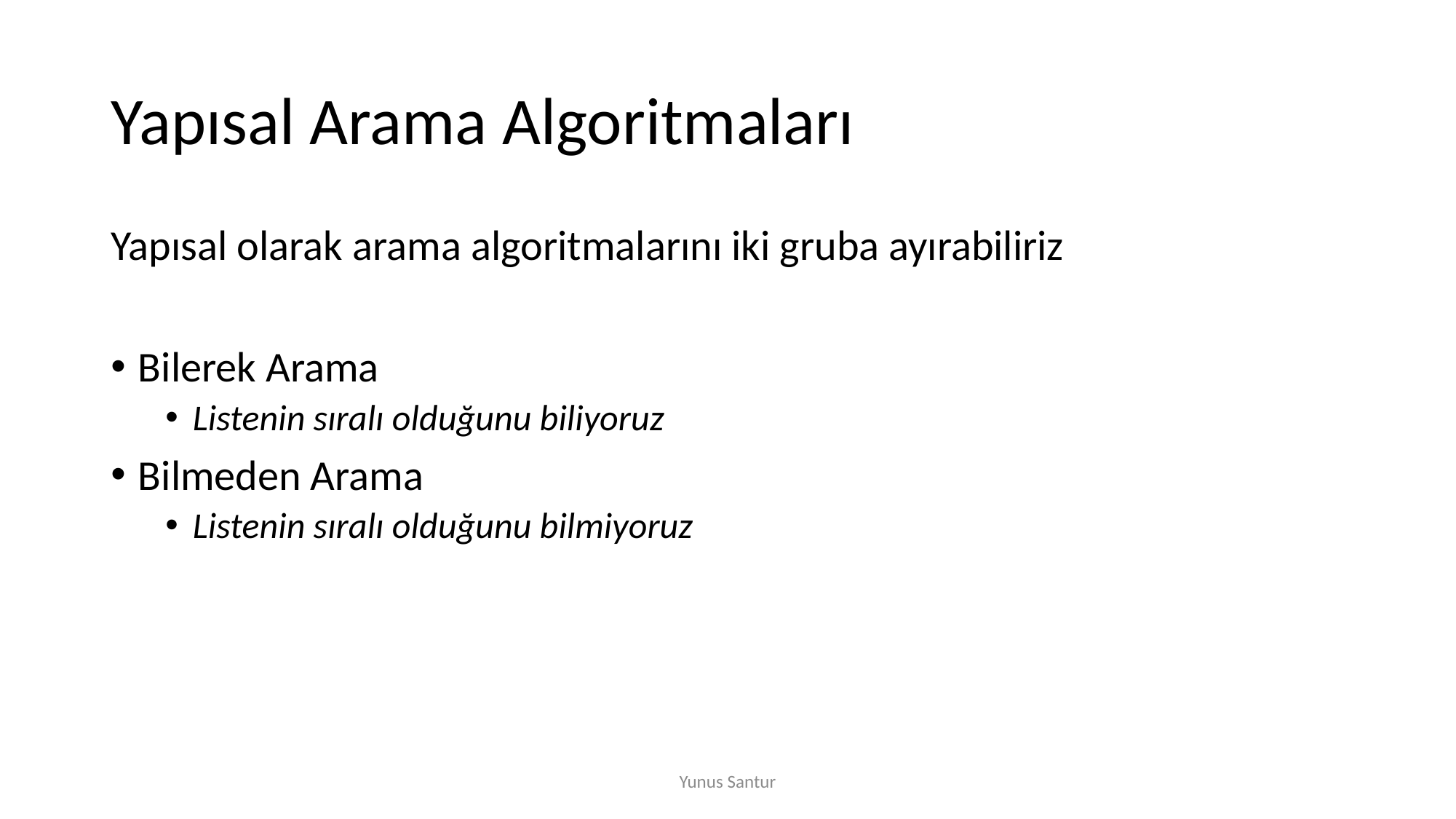

# Yapısal Arama Algoritmaları
Yapısal olarak arama algoritmalarını iki gruba ayırabiliriz

Bilerek Arama
Listenin sıralı olduğunu biliyoruz
Bilmeden Arama
Listenin sıralı olduğunu bilmiyoruz
Yunus Santur